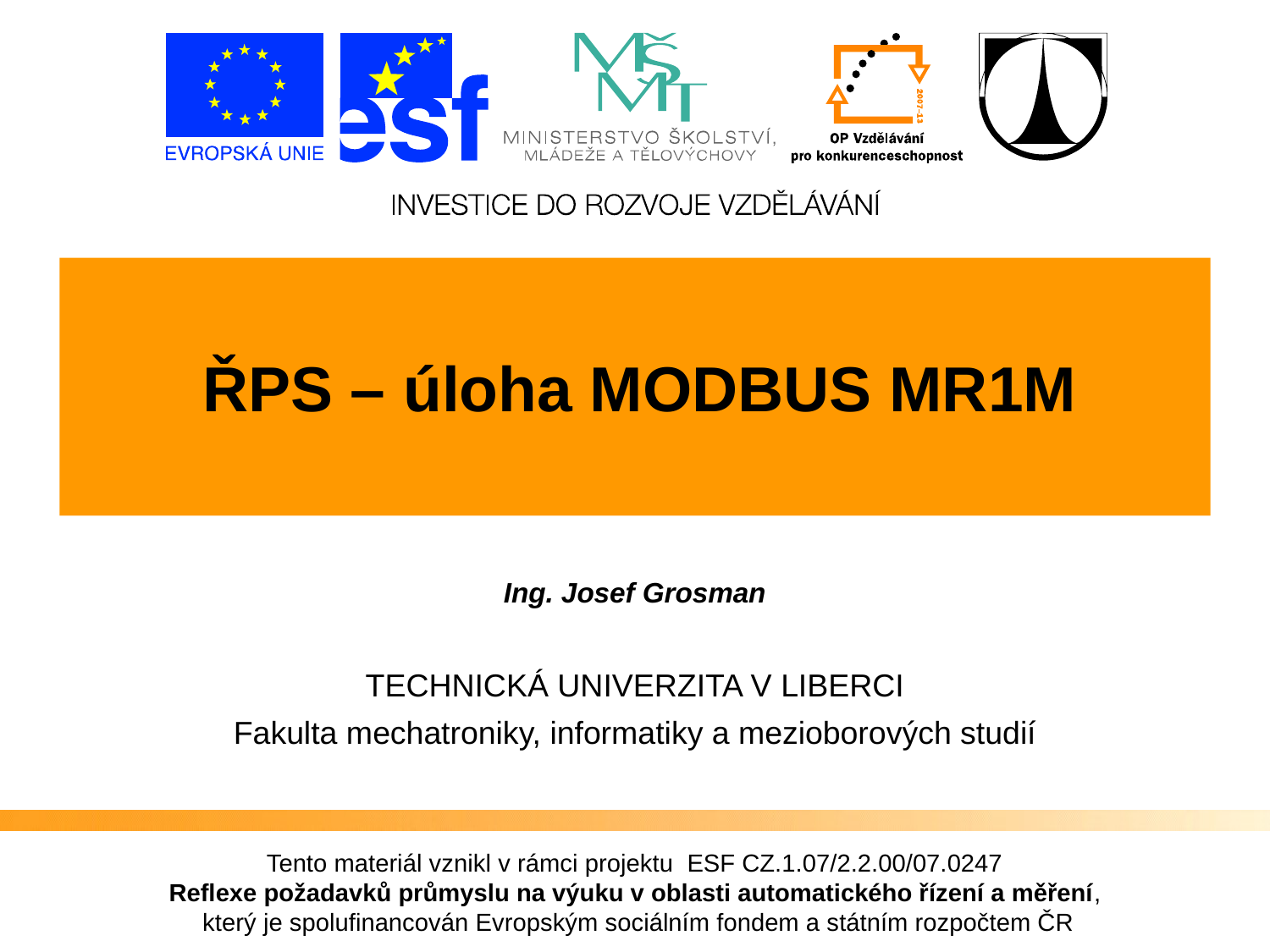

ŘPS – úloha MODBUS MR1M
Ing. Josef Grosman